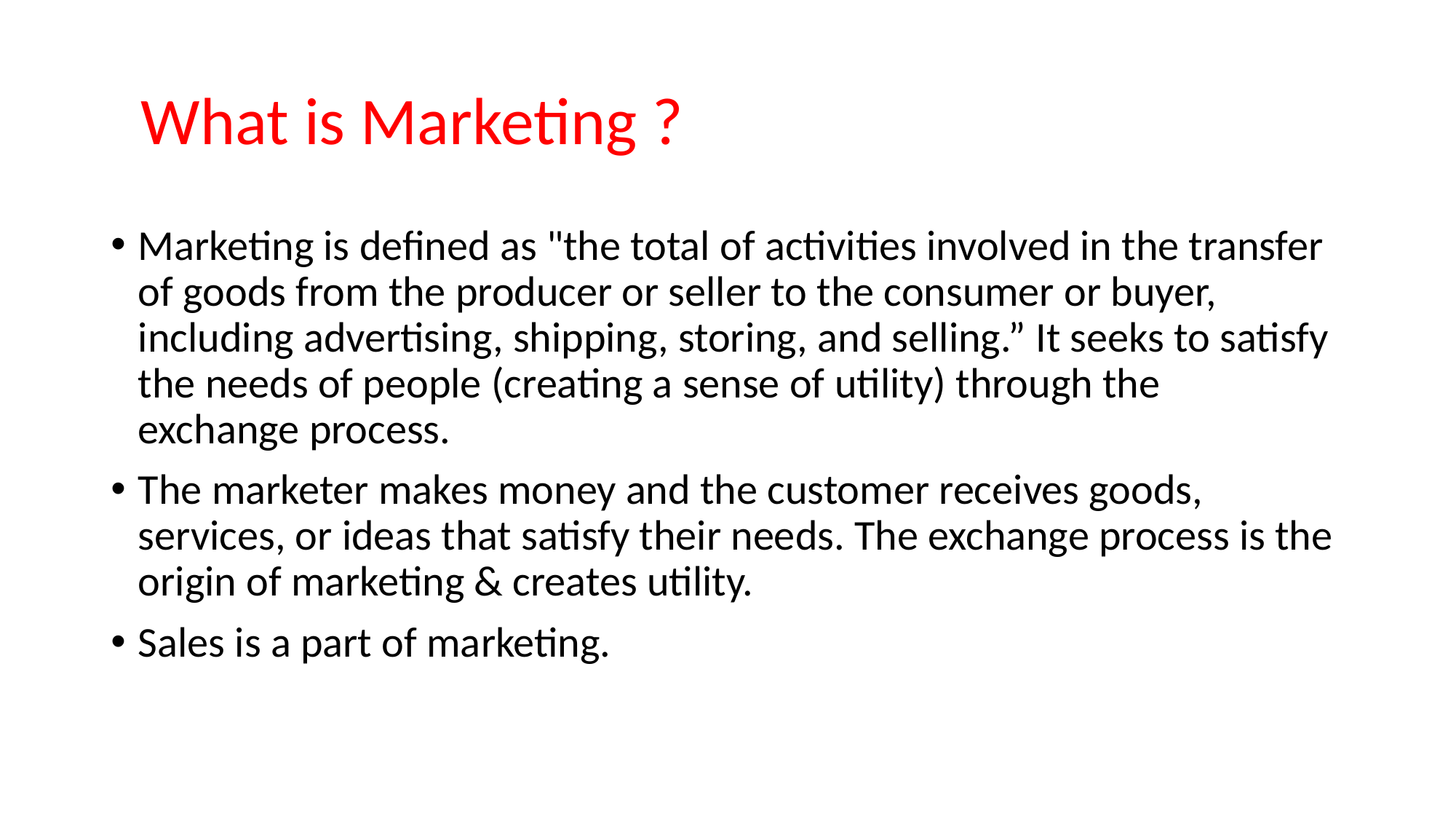

# What is Marketing ?
Marketing is defined as "the total of activities involved in the transfer of goods from the producer or seller to the consumer or buyer, including advertising, shipping, storing, and selling.” It seeks to satisfy the needs of people (creating a sense of utility) through the exchange process.
The marketer makes money and the customer receives goods, services, or ideas that satisfy their needs. The exchange process is the origin of marketing & creates utility.
Sales is a part of marketing.

2